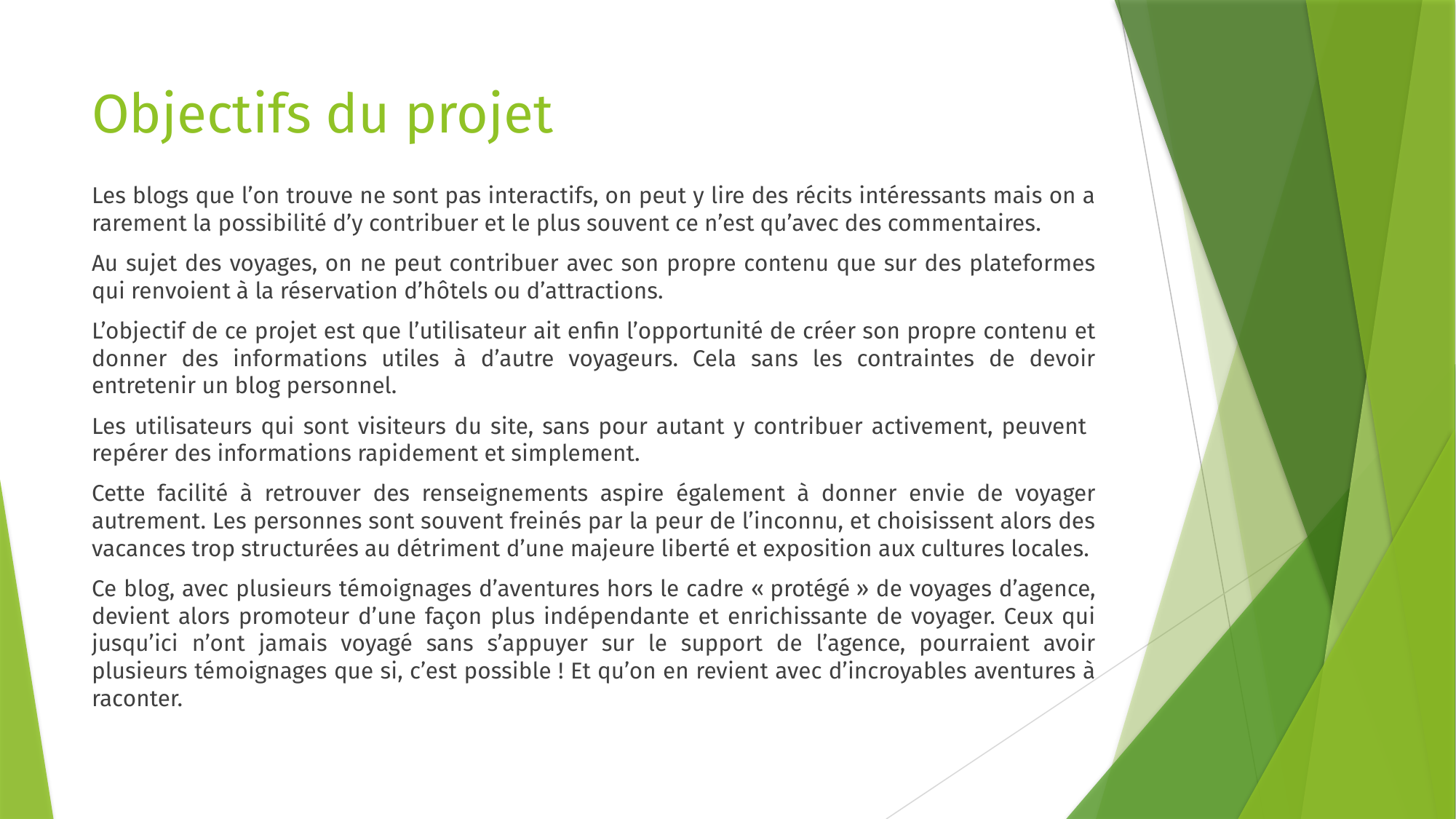

# Objectifs du projet
Les blogs que l’on trouve ne sont pas interactifs, on peut y lire des récits intéressants mais on a rarement la possibilité d’y contribuer et le plus souvent ce n’est qu’avec des commentaires.
Au sujet des voyages, on ne peut contribuer avec son propre contenu que sur des plateformes qui renvoient à la réservation d’hôtels ou d’attractions.
L’objectif de ce projet est que l’utilisateur ait enfin l’opportunité de créer son propre contenu et donner des informations utiles à d’autre voyageurs. Cela sans les contraintes de devoir entretenir un blog personnel.
Les utilisateurs qui sont visiteurs du site, sans pour autant y contribuer activement, peuvent  repérer des informations rapidement et simplement.
Cette facilité à retrouver des renseignements aspire également à donner envie de voyager autrement. Les personnes sont souvent freinés par la peur de l’inconnu, et choisissent alors des vacances trop structurées au détriment d’une majeure liberté et exposition aux cultures locales.
Ce blog, avec plusieurs témoignages d’aventures hors le cadre « protégé » de voyages d’agence, devient alors promoteur d’une façon plus indépendante et enrichissante de voyager. Ceux qui jusqu’ici n’ont jamais voyagé sans s’appuyer sur le support de l’agence, pourraient avoir plusieurs témoignages que si, c’est possible ! Et qu’on en revient avec d’incroyables aventures à raconter.